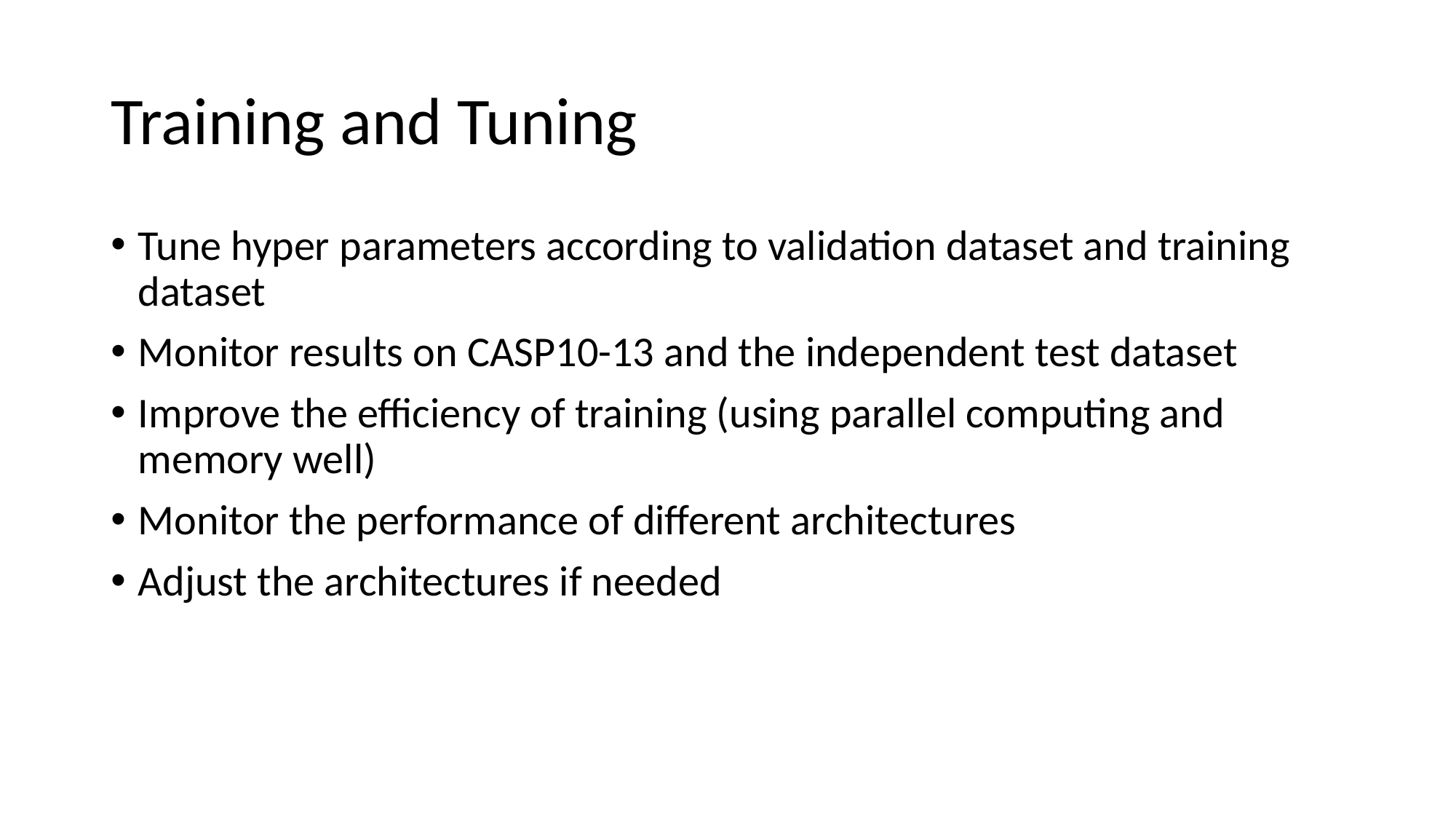

# Training and Tuning
Tune hyper parameters according to validation dataset and training dataset
Monitor results on CASP10-13 and the independent test dataset
Improve the efficiency of training (using parallel computing and memory well)
Monitor the performance of different architectures
Adjust the architectures if needed